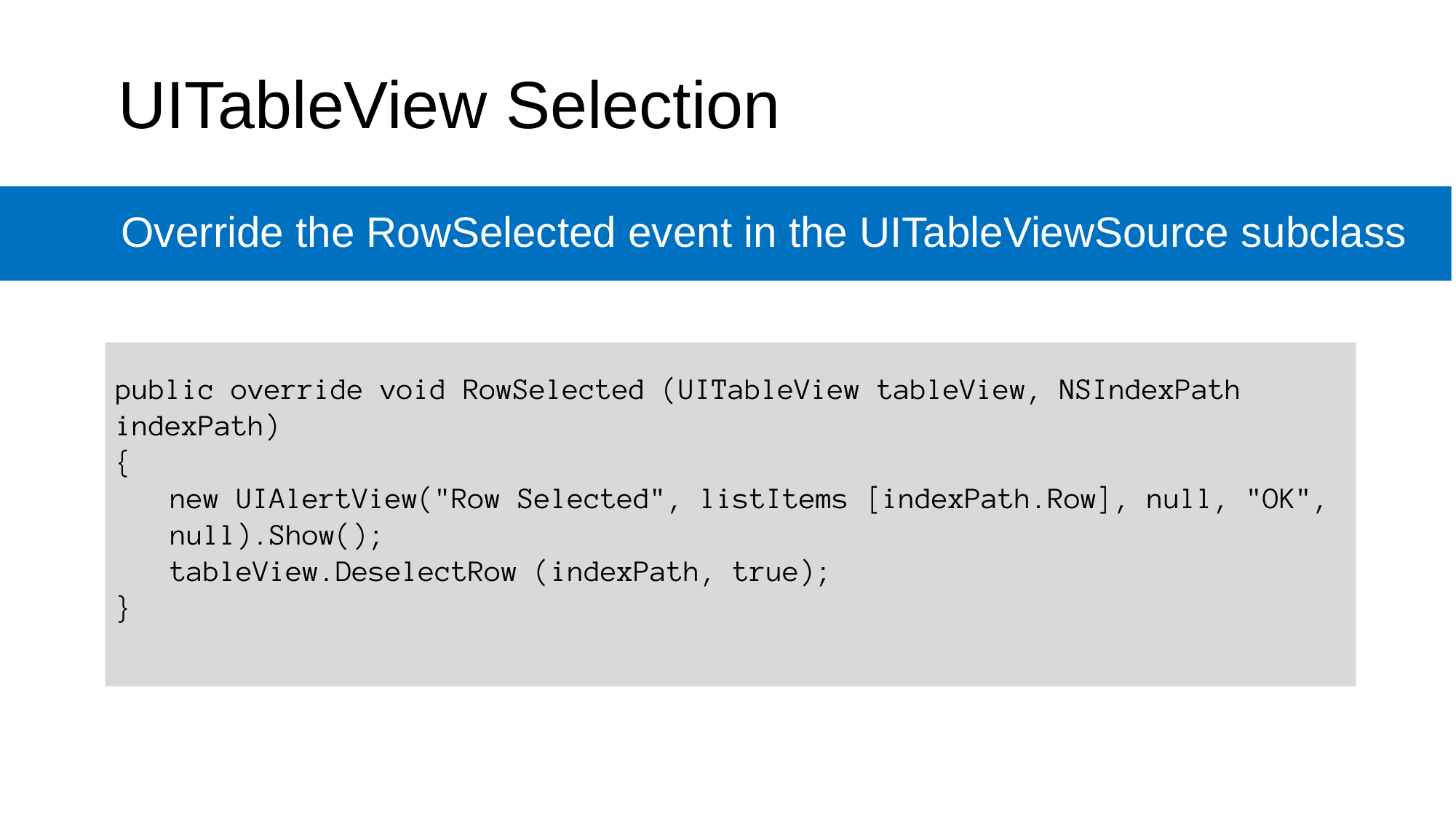

# UITableView Selection
Override the RowSelected event in the UITableViewSource subclass

public override void RowSelected (UITableView tableView, NSIndexPath indexPath)
{
new UIAlertView("Row Selected", listItems [indexPath.Row], null, "OK", null).Show();
tableView.DeselectRow (indexPath, true);
}